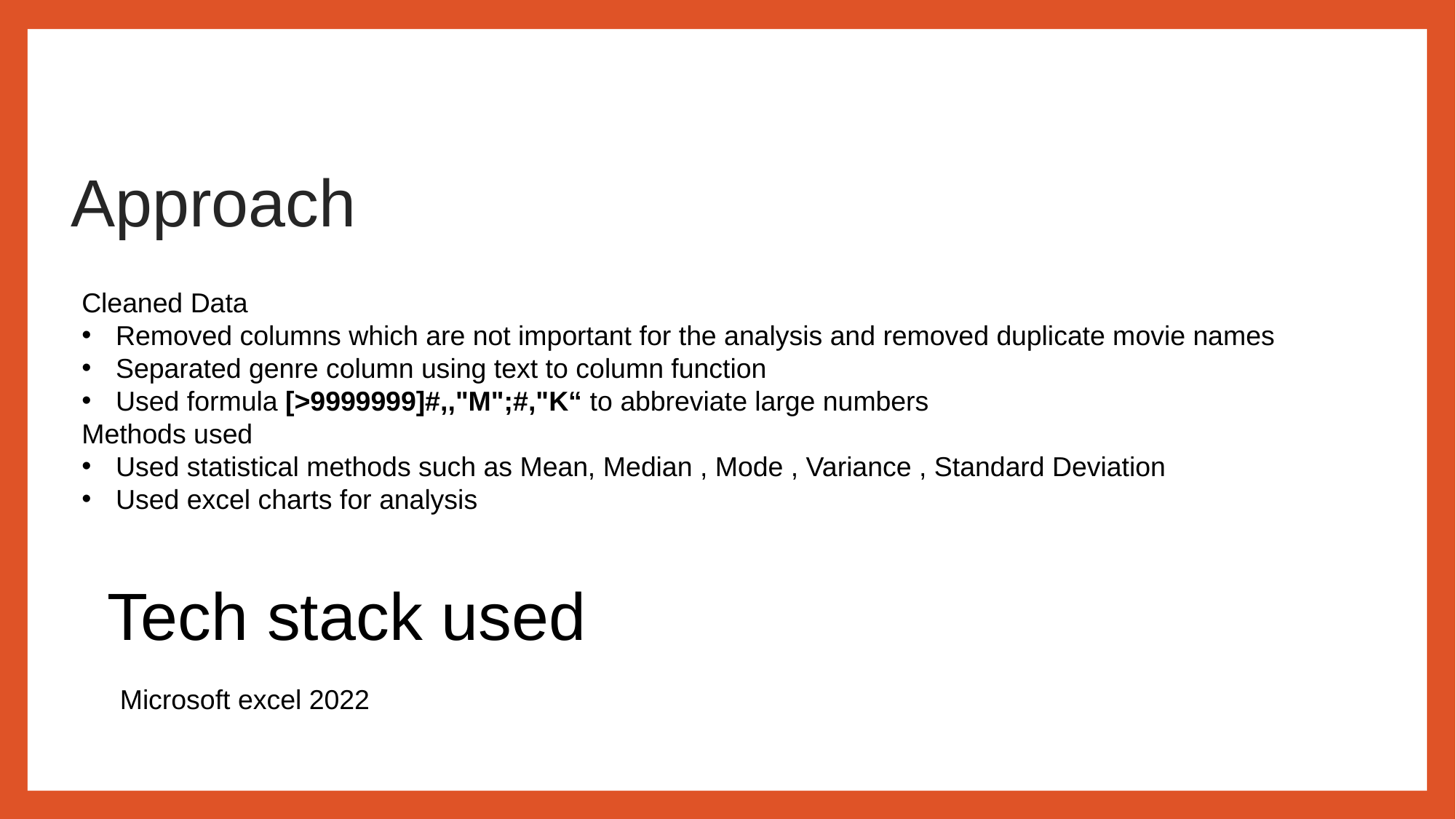

Approach
Cleaned Data
Removed columns which are not important for the analysis and removed duplicate movie names
Separated genre column using text to column function
Used formula [>9999999]#,,"M";#,"K“ to abbreviate large numbers
Methods used
Used statistical methods such as Mean, Median , Mode , Variance , Standard Deviation
Used excel charts for analysis

Tech stack used
Microsoft excel 2022